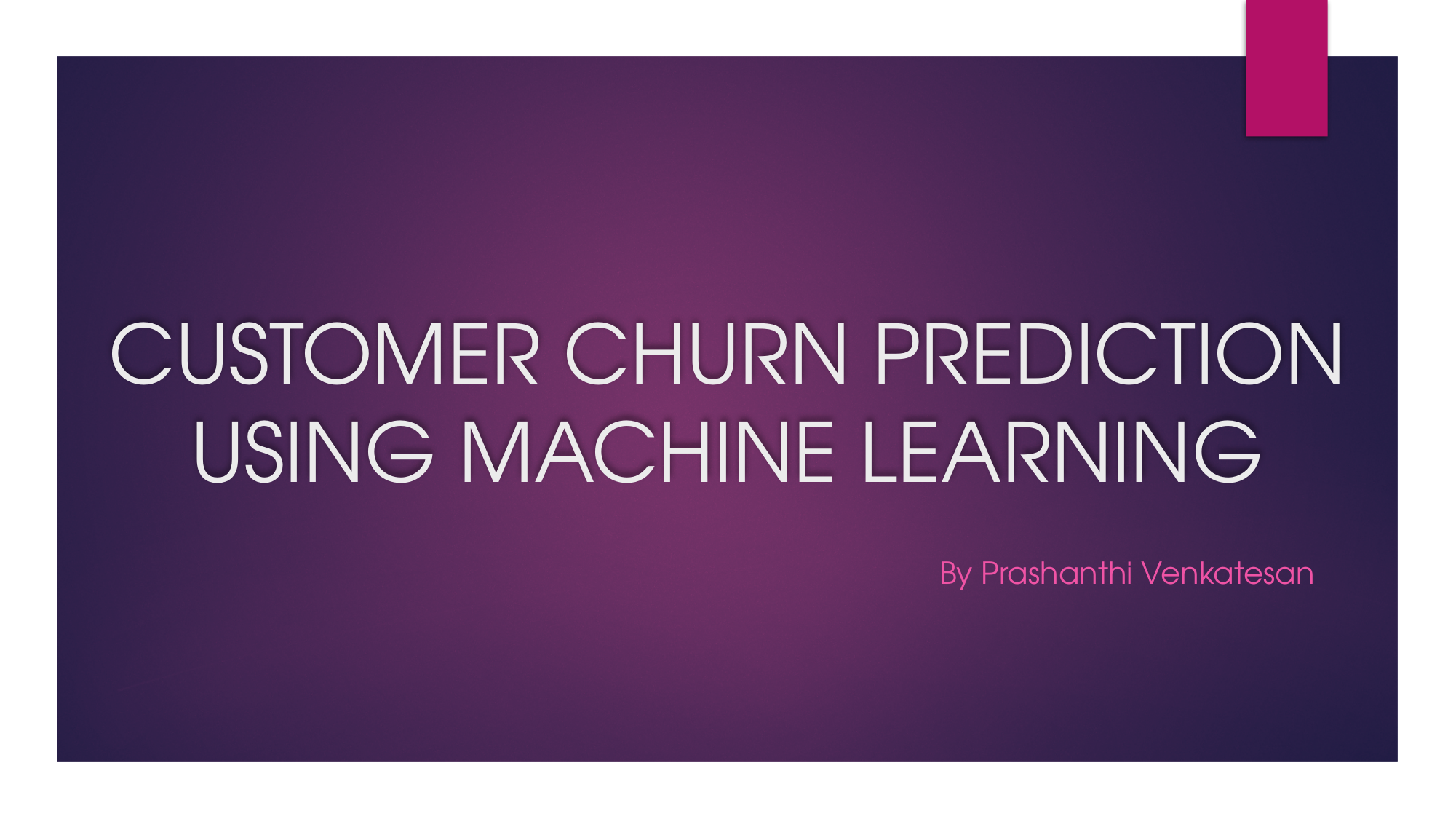

# CUSTOMER CHURN PREDICTION USING MACHINE LEARNING
By Prashanthi Venkatesan